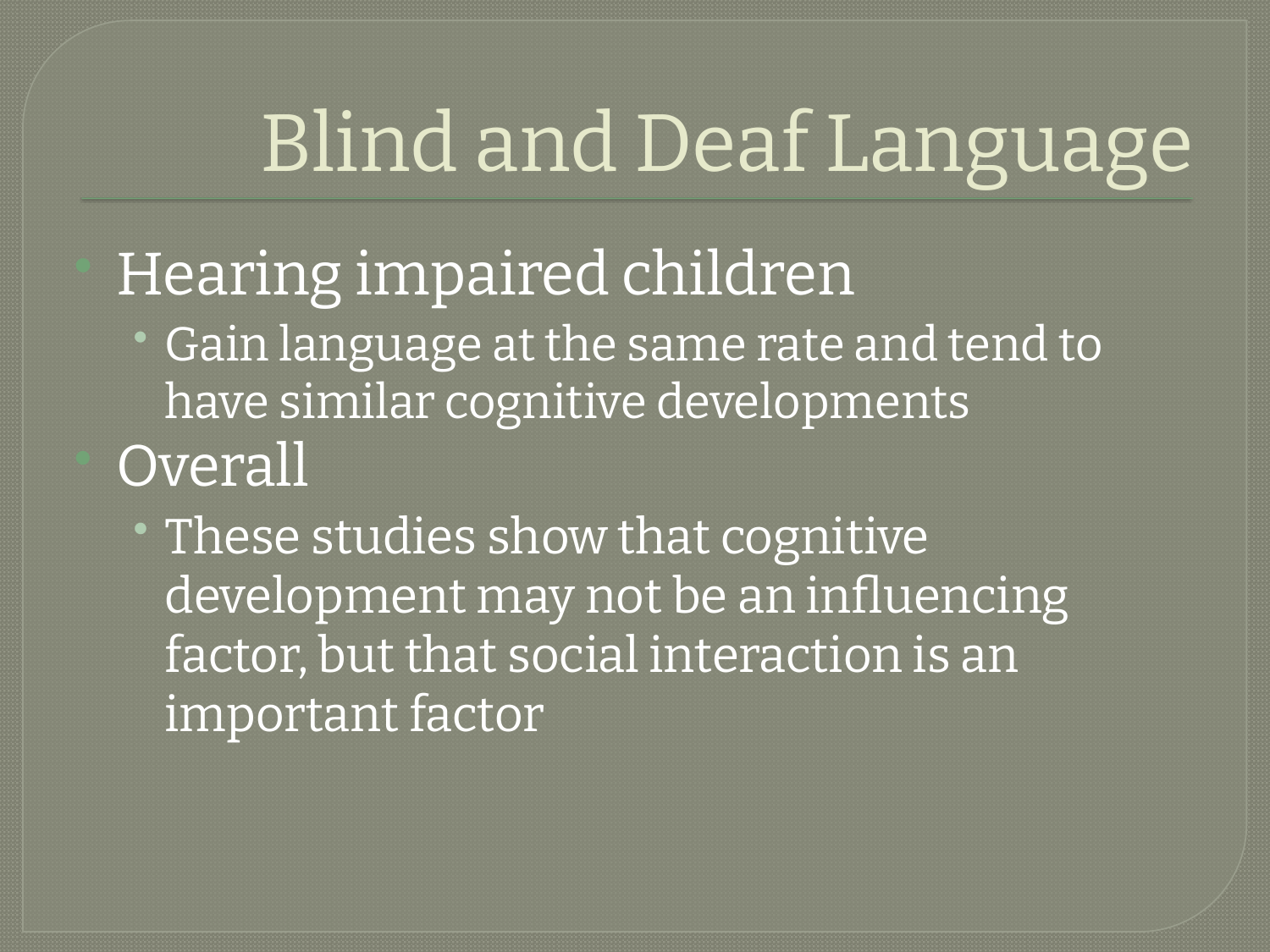

# Blind and Deaf Language
Hearing impaired children
Gain language at the same rate and tend to have similar cognitive developments
Overall
These studies show that cognitive development may not be an influencing factor, but that social interaction is an important factor